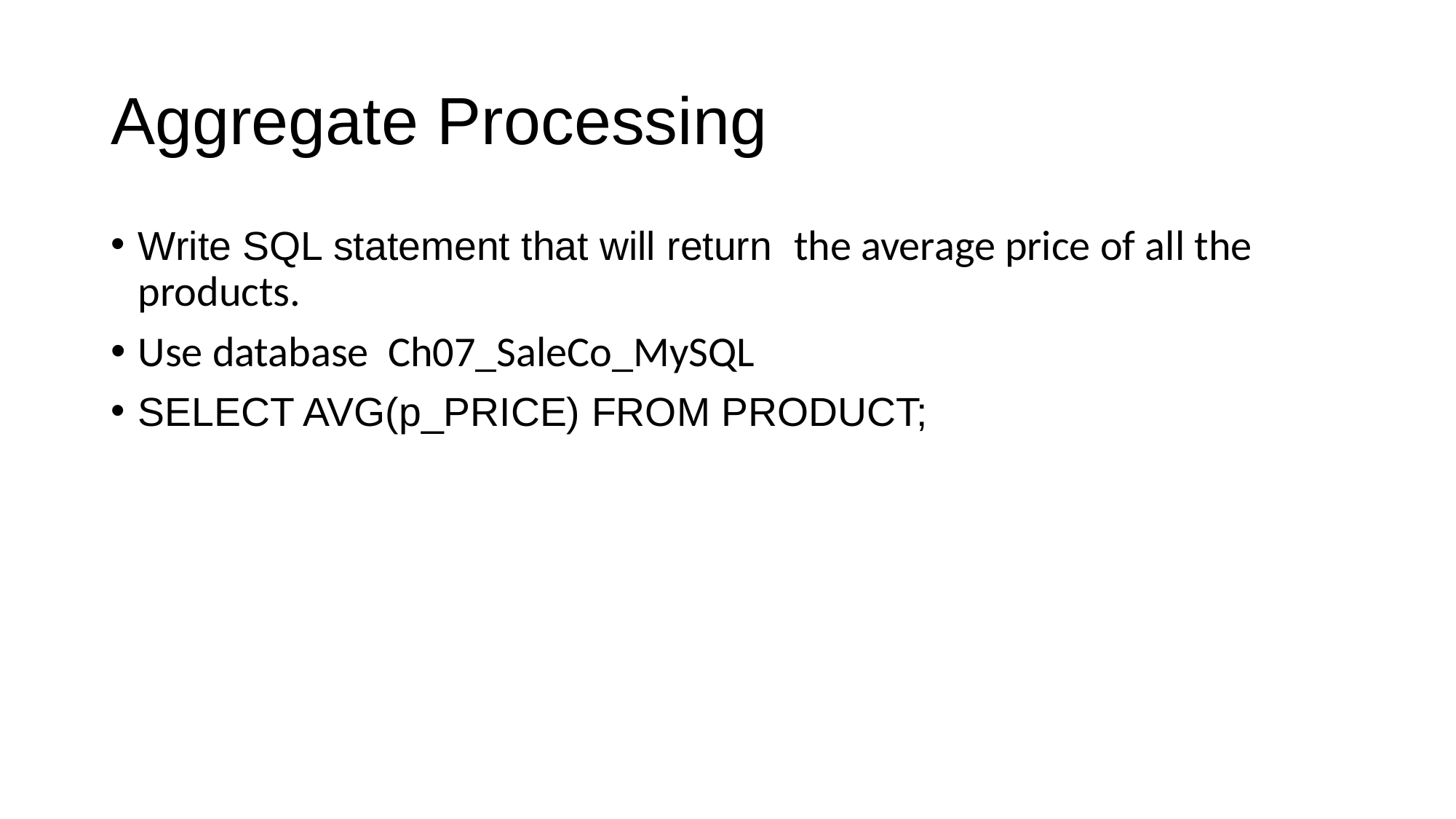

# Aggregate Processing
Write SQL statement that will return  the average price of all the products.
Use database  Ch07_SaleCo_MySQL
SELECT AVG(p_PRICE) FROM PRODUCT;